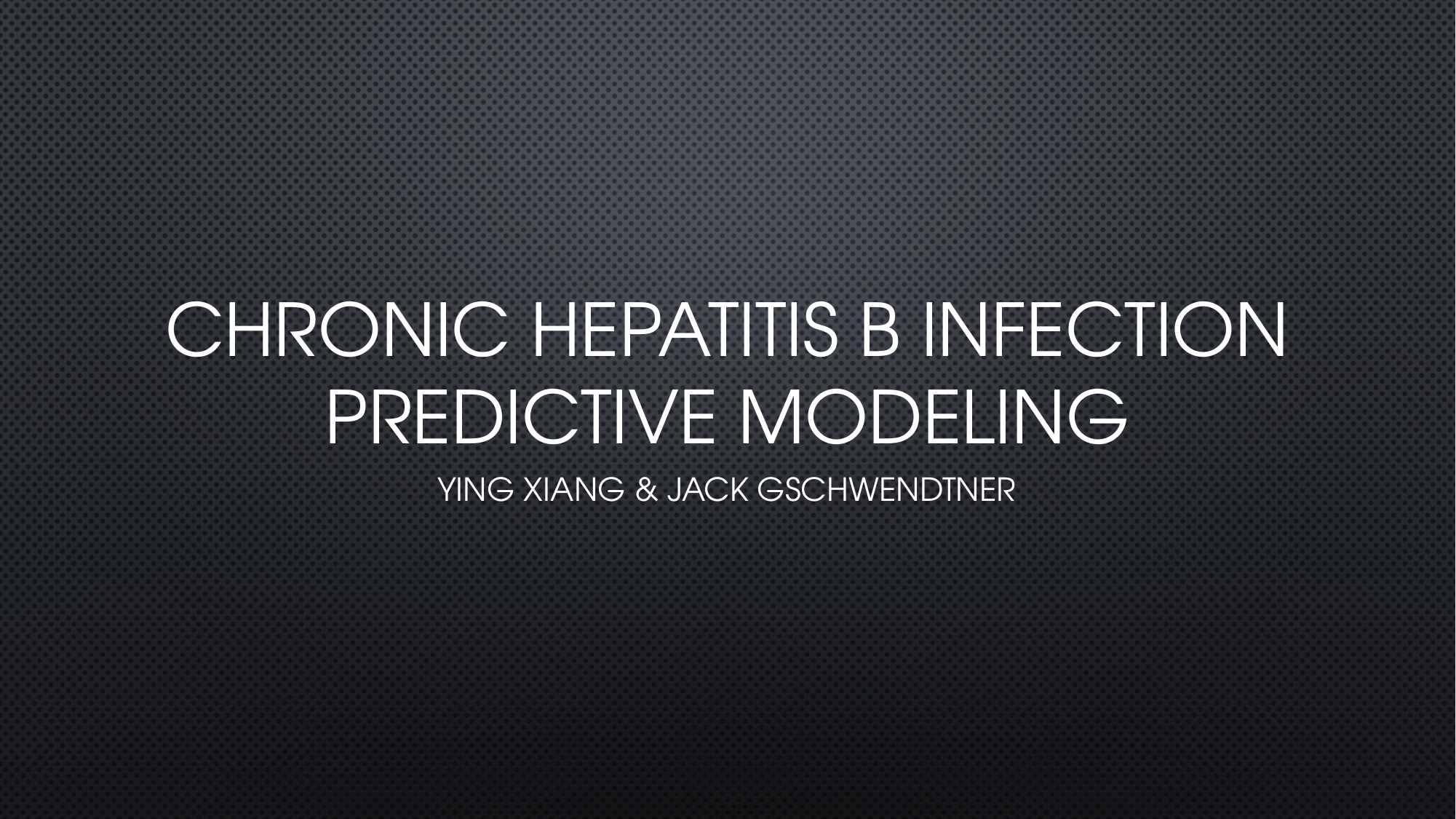

# Chronic Hepatitis B Infection Predictive Modeling
Ying Xiang & Jack Gschwendtner